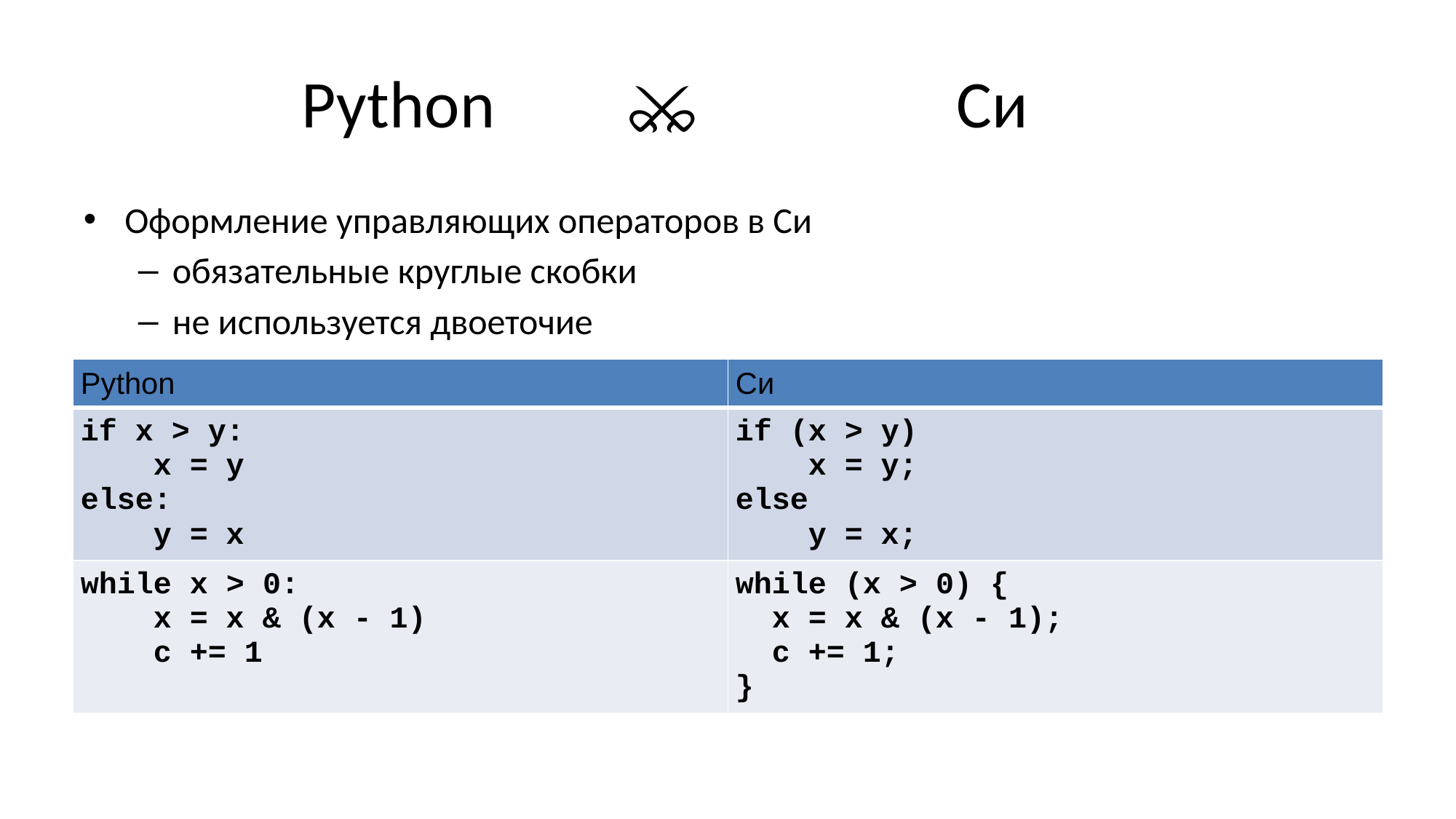

# Python 		⚔️			Си
Оформление управляющих операторов в Си
обязательные круглые скобки
не используется двоеточие

| Python | Си |
| --- | --- |
| if x > y:     x = y else:     y = x | if (x > y)     x = y; else     y = x; |
| while x > 0:     x = x & (x - 1)     c += 1 | while (x > 0) {   x = x & (x - 1);   c += 1; } |